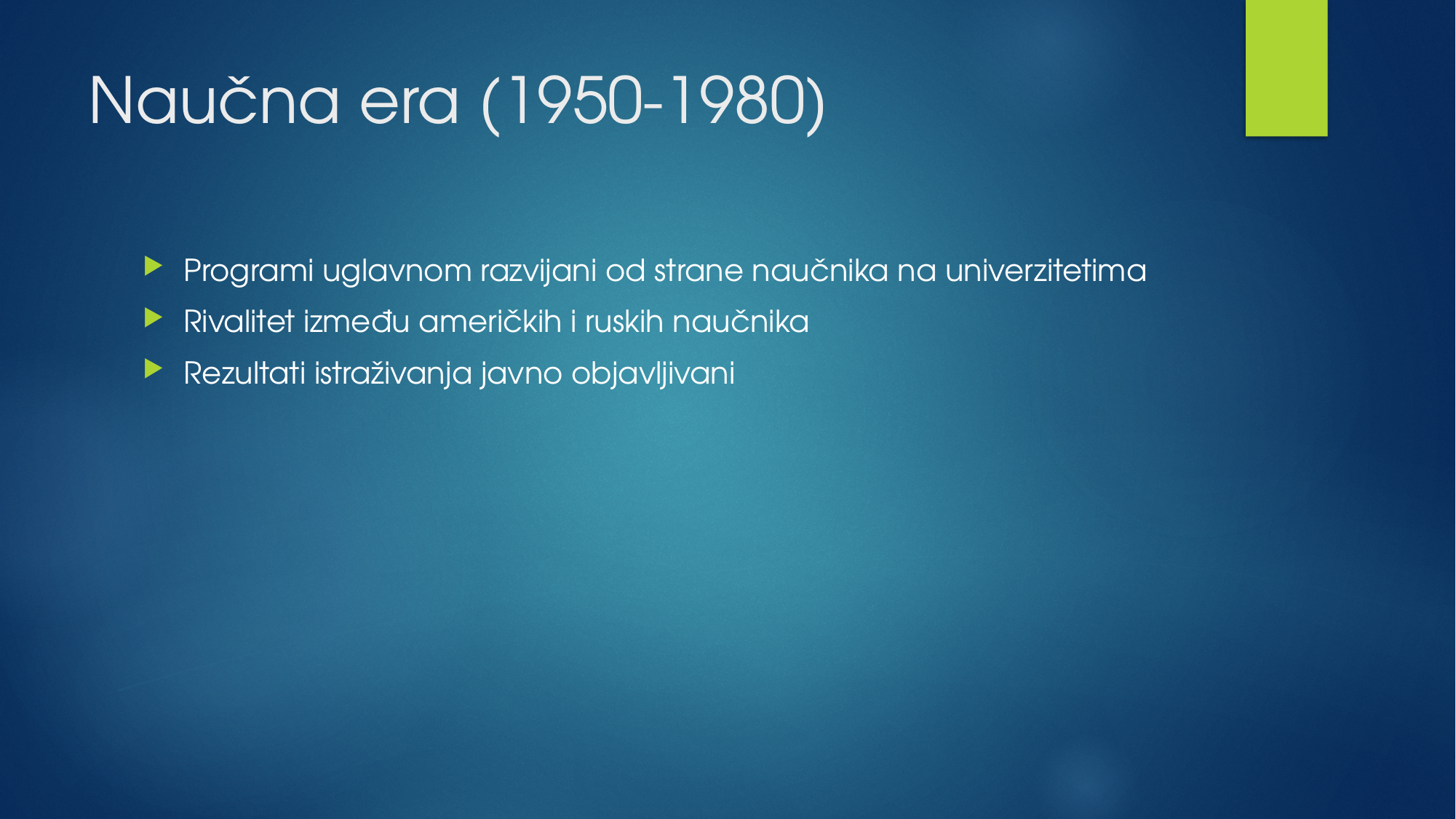

# Naučna era (1950-1980)
Programi uglavnom razvijani od strane naučnika na univerzitetima
Rivalitet između američkih i ruskih naučnika
Rezultati istraživanja javno objavljivani